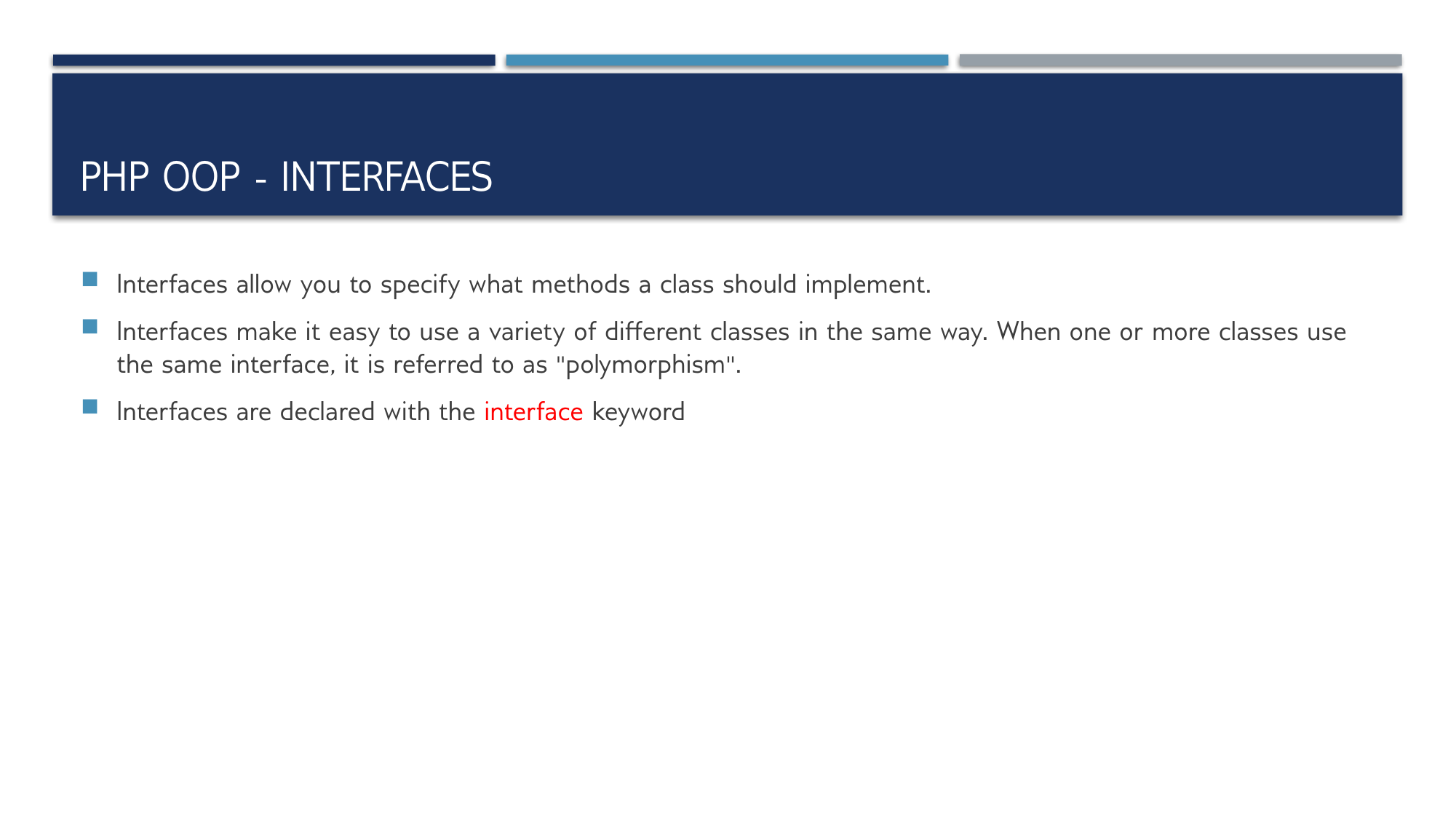

# PHP OOP - Interfaces
Interfaces allow you to specify what methods a class should implement.
Interfaces make it easy to use a variety of different classes in the same way. When one or more classes use the same interface, it is referred to as "polymorphism".
Interfaces are declared with the interface keyword